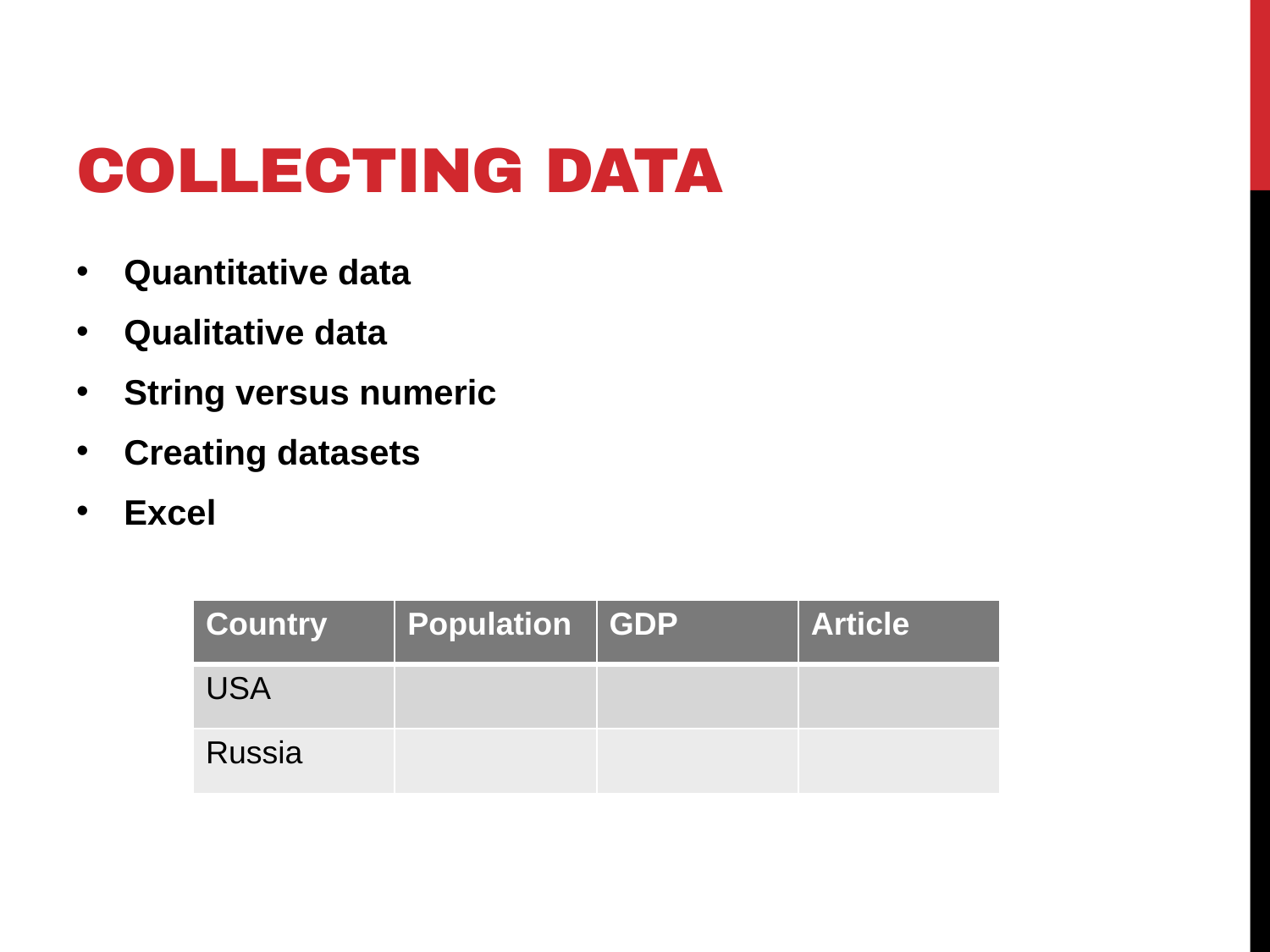

# Collecting data
Quantitative data
Qualitative data
String versus numeric
Creating datasets
Excel

| Country | Population | GDP | Article |
| --- | --- | --- | --- |
| USA |  |  |  |
| Russia |  |  |  |